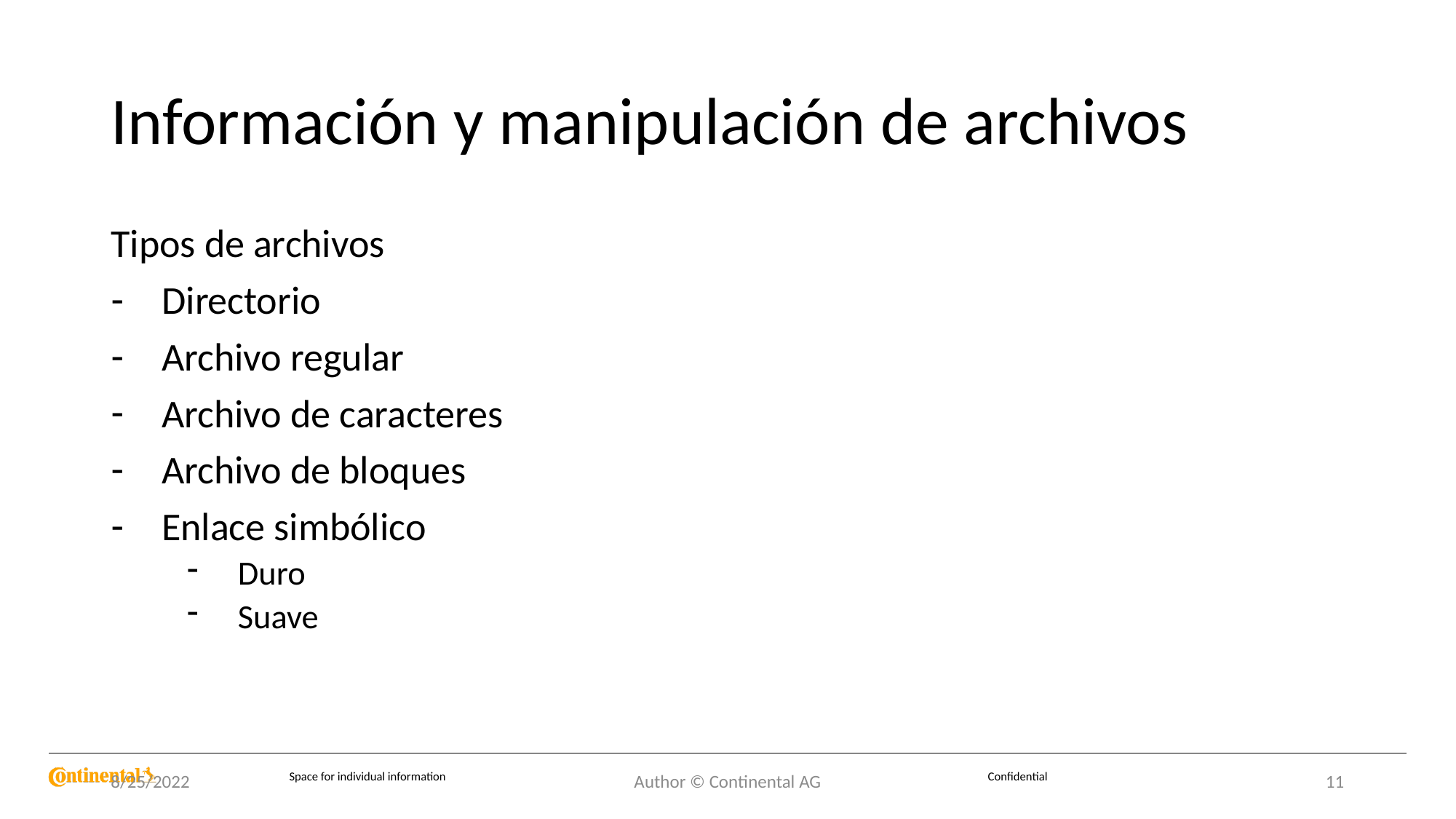

# Información y manipulación de archivos
Tipos de archivos
Directorio
Archivo regular
Archivo de caracteres
Archivo de bloques
Enlace simbólico
Duro
Suave

8/25/2022
Author © Continental AG
11